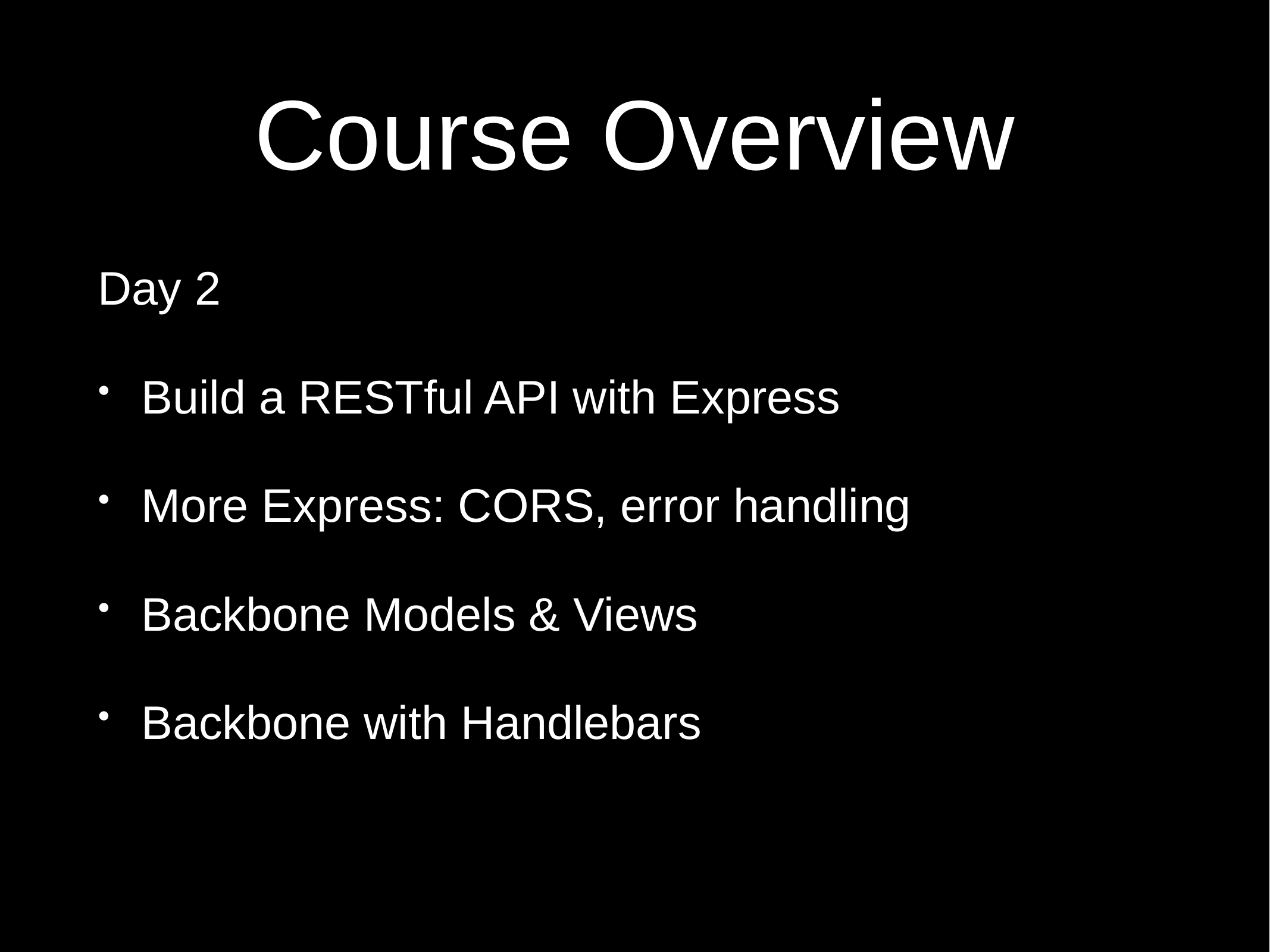

# Course Overview
Day 2
Build a RESTful API with Express
More Express: CORS, error handling
Backbone Models & Views
Backbone with Handlebars